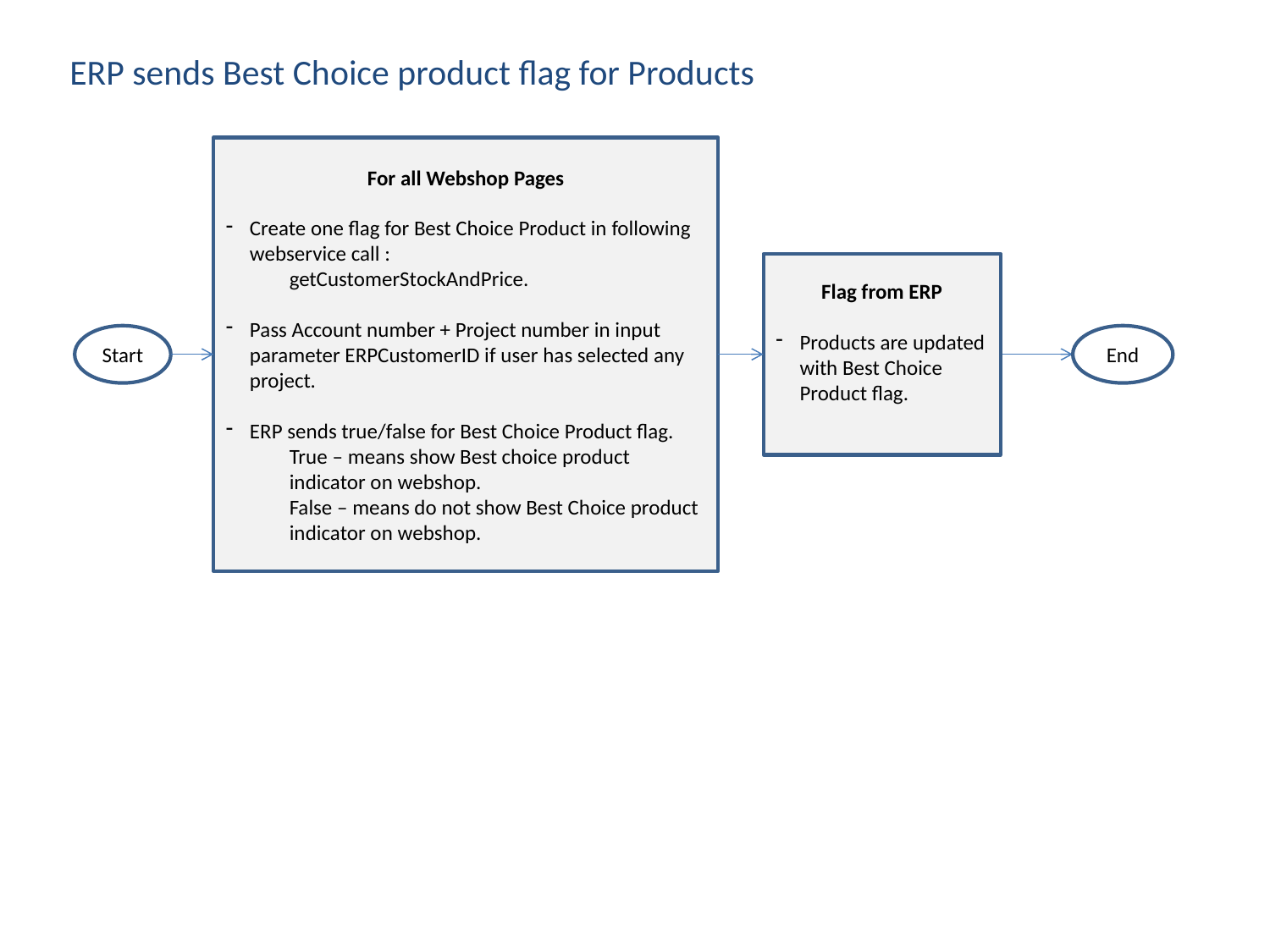

ERP sends Best Choice product flag for Products

For all Webshop Pages

Create one flag for Best Choice Product in following webservice call :
getCustomerStockAndPrice.

Pass Account number + Project number in input parameter ERPCustomerID if user has selected any project.

ERP sends true/false for Best Choice Product flag.
True – means show Best choice product indicator on webshop.
False – means do not show Best Choice product indicator on webshop.

Start
Flag from ERP

Products are updated with Best Choice Product flag.

End